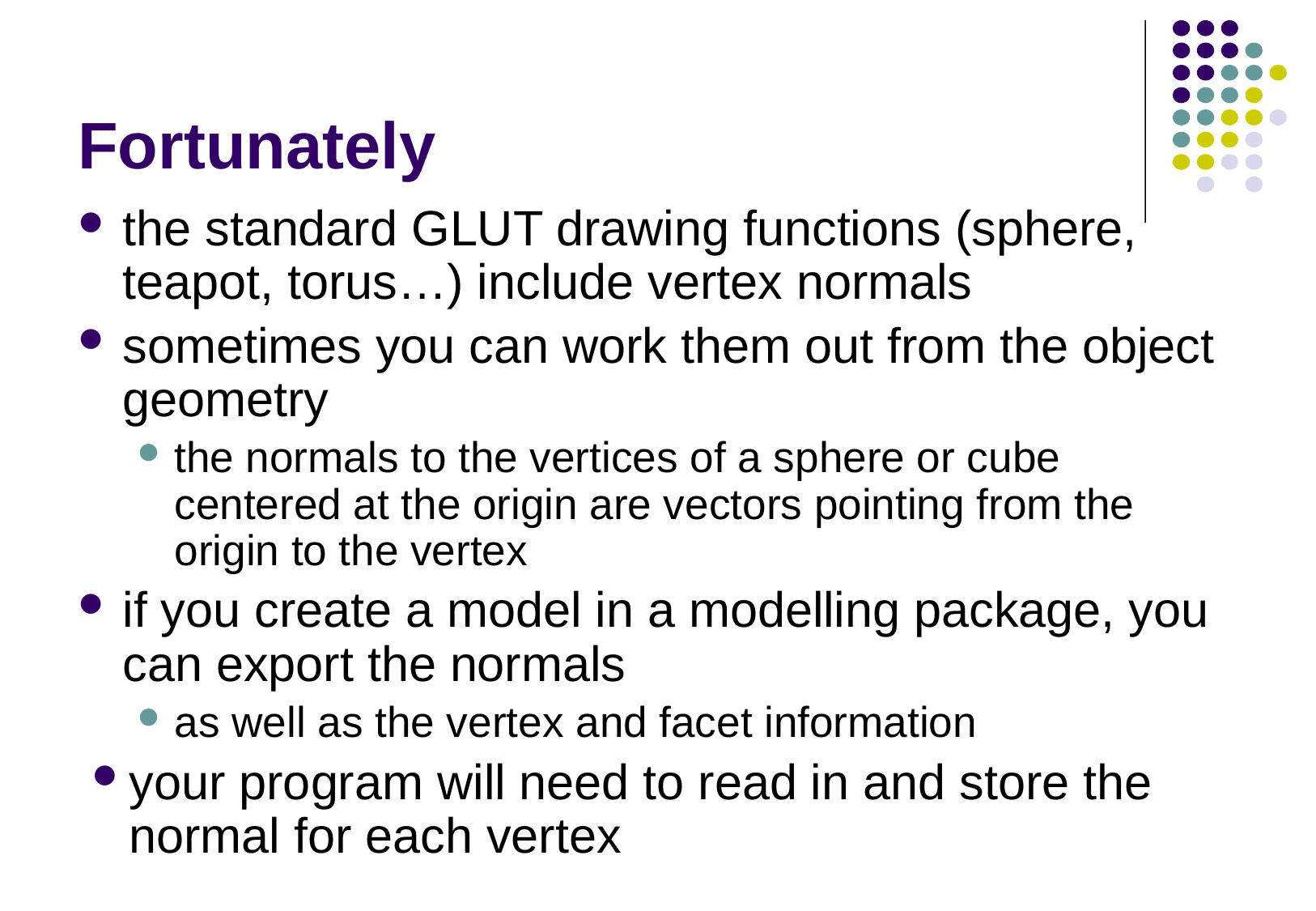

# Fortunately
the standard GLUT drawing functions (sphere, teapot, torus…) include vertex normals
sometimes you can work them out from the object geometry
the normals to the vertices of a sphere or cube centered at the origin are vectors pointing from the origin to the vertex
if you create a model in a modelling package, you can export the normals
as well as the vertex and facet information
your program will need to read in and store the normal for each vertex